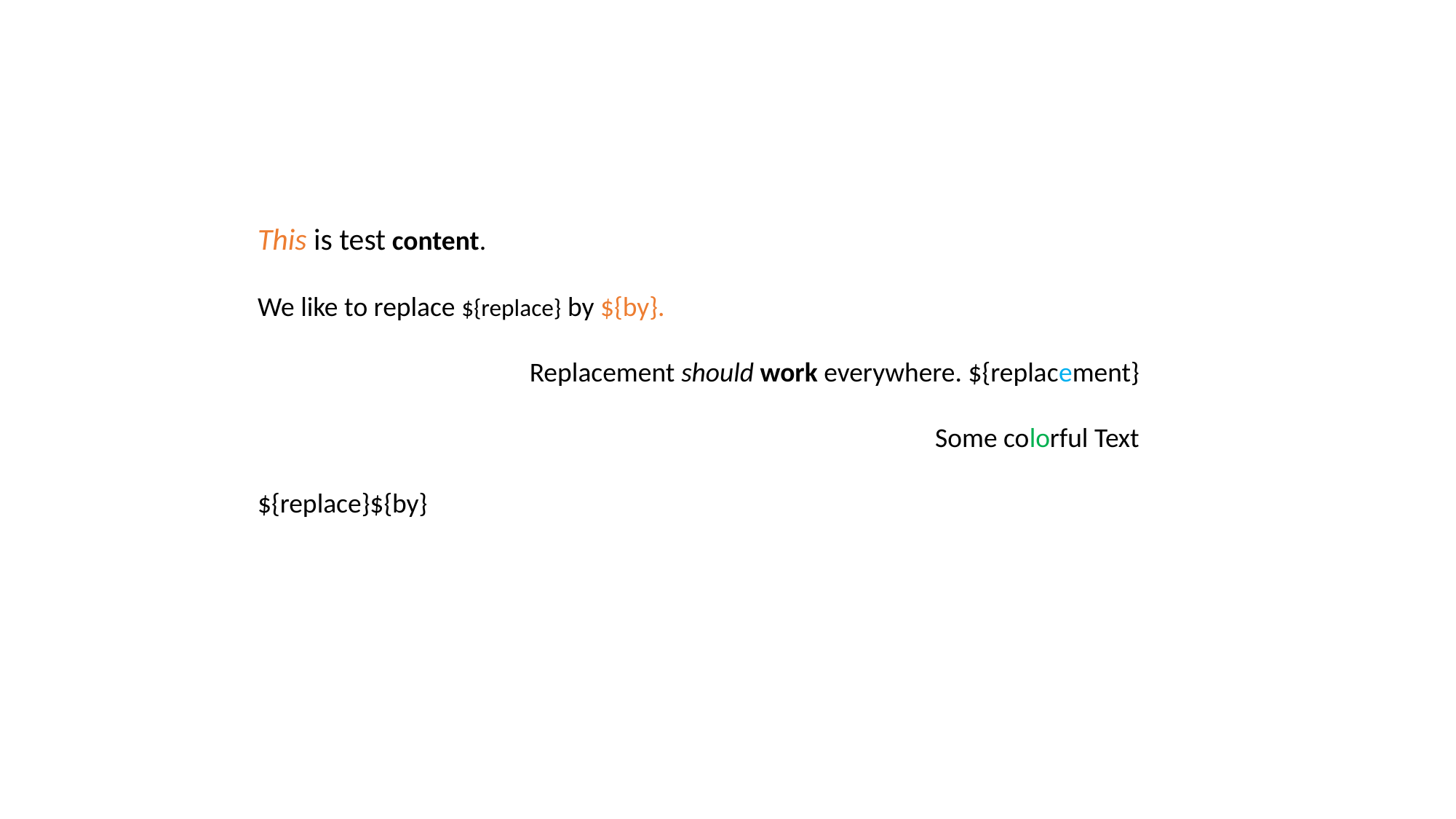

This is test content.

We like to replace ${replace} by ${by}.

Replacement should work everywhere. ${replacement}

Some colorful Text

${replace}${by}